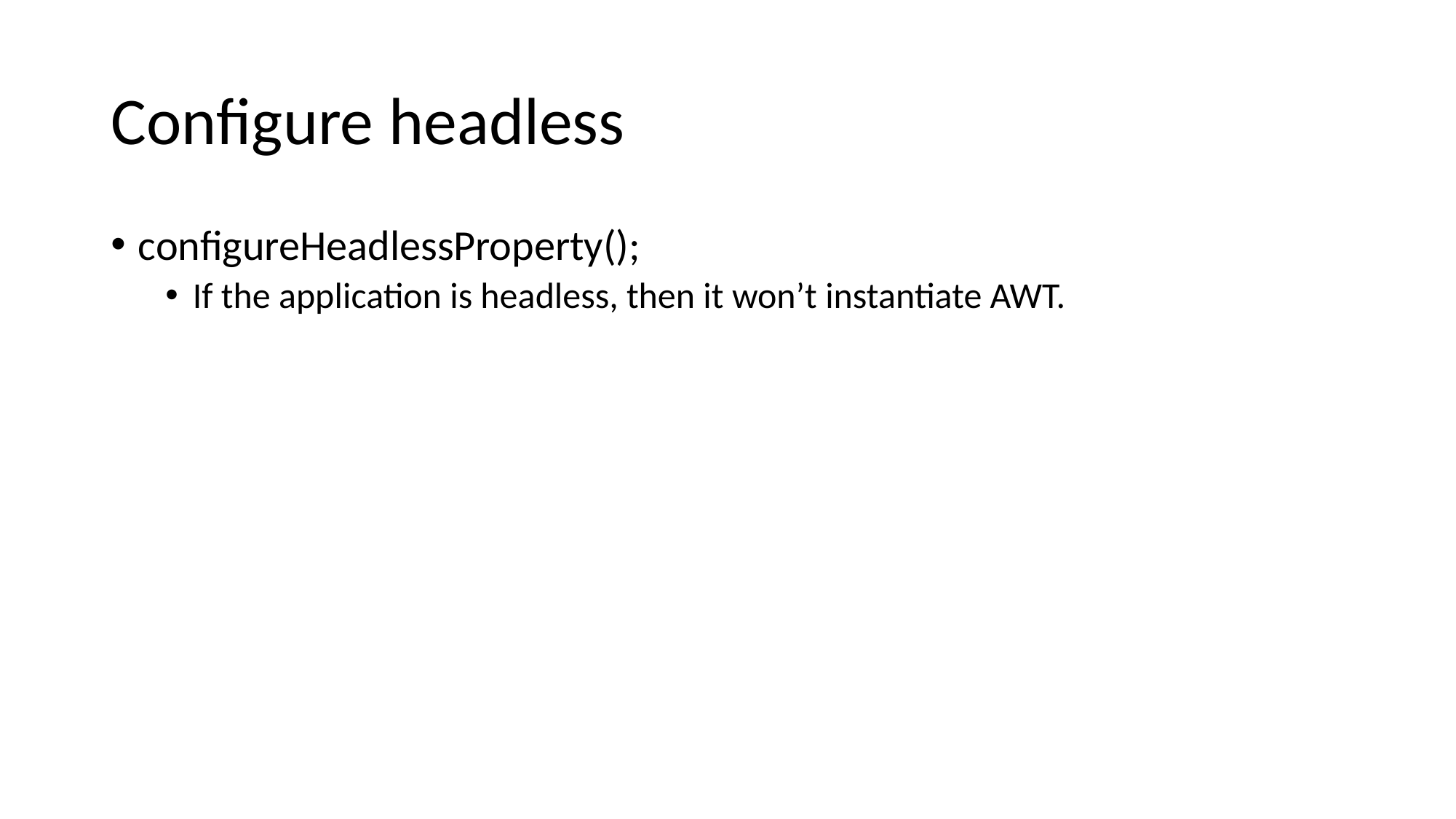

# Configure headless
configureHeadlessProperty();
If the application is headless, then it won’t instantiate AWT.